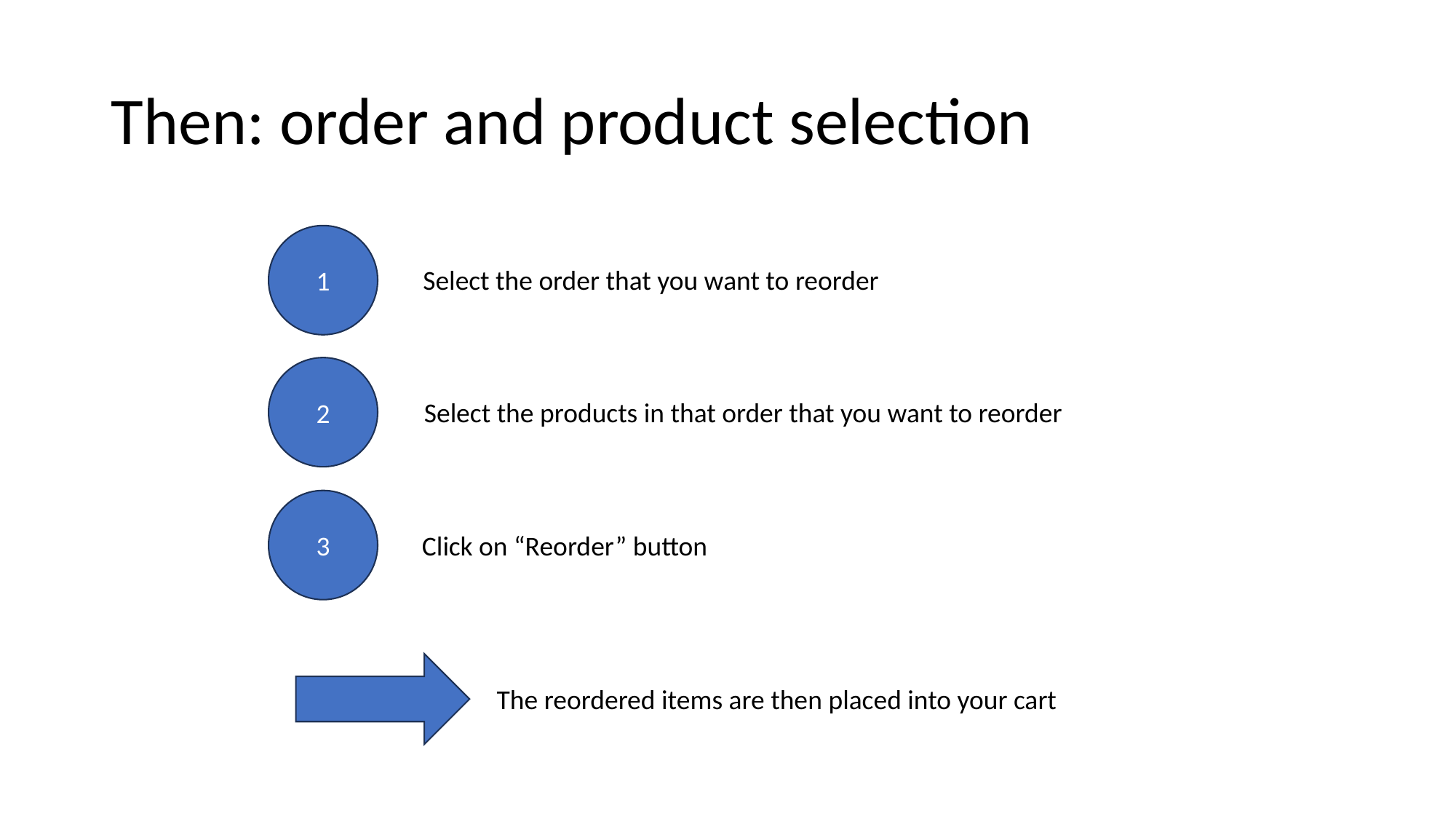

# Then: order and product selection
1
Select the order that you want to reorder
2
Select the products in that order that you want to reorder
3
Click on “Reorder” button

The reordered items are then placed into your cart